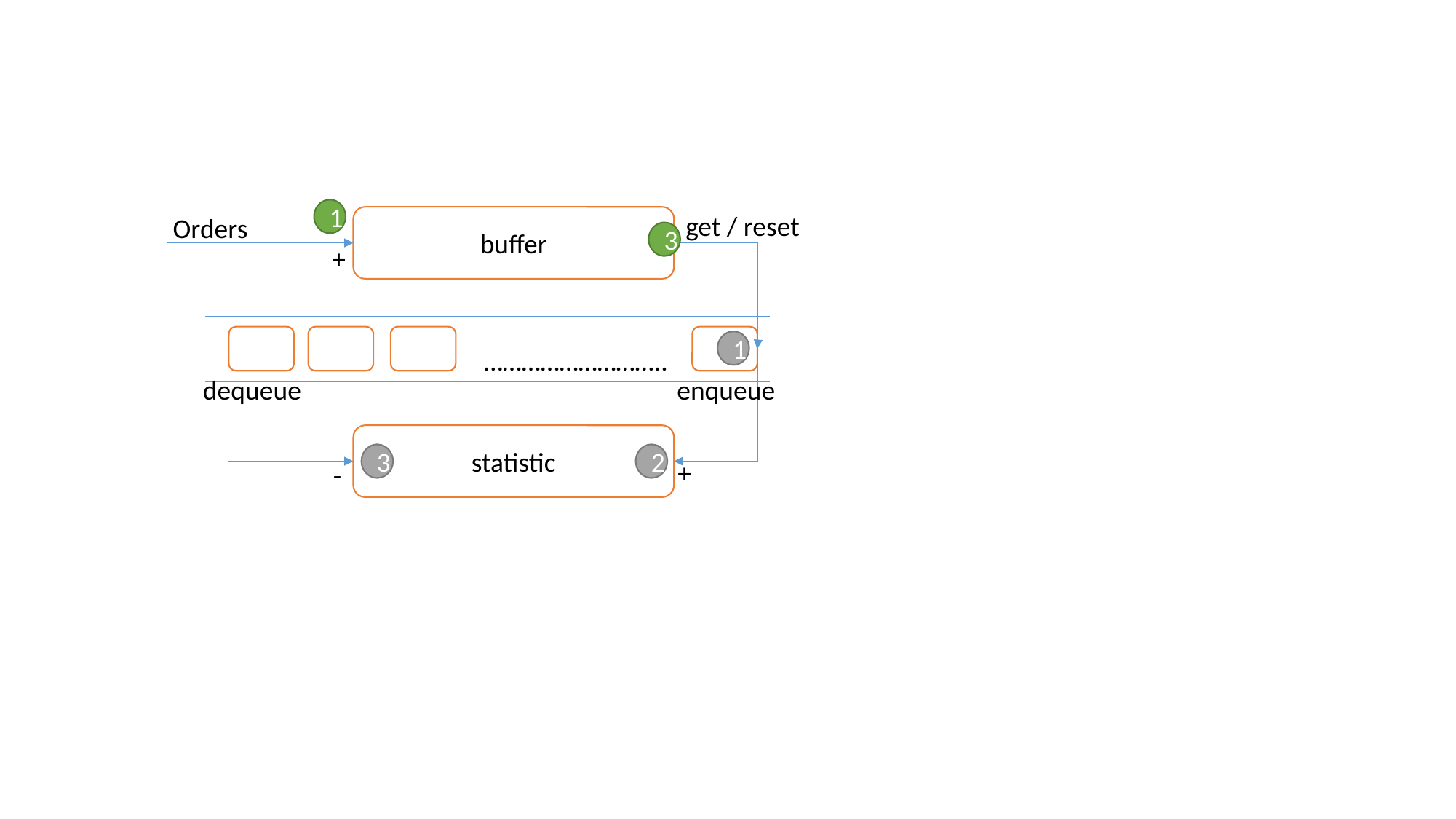

1
get / reset
Orders
buffer
3
+

1
………………………..
dequeue
enqueue
statistic
3
2
+
-